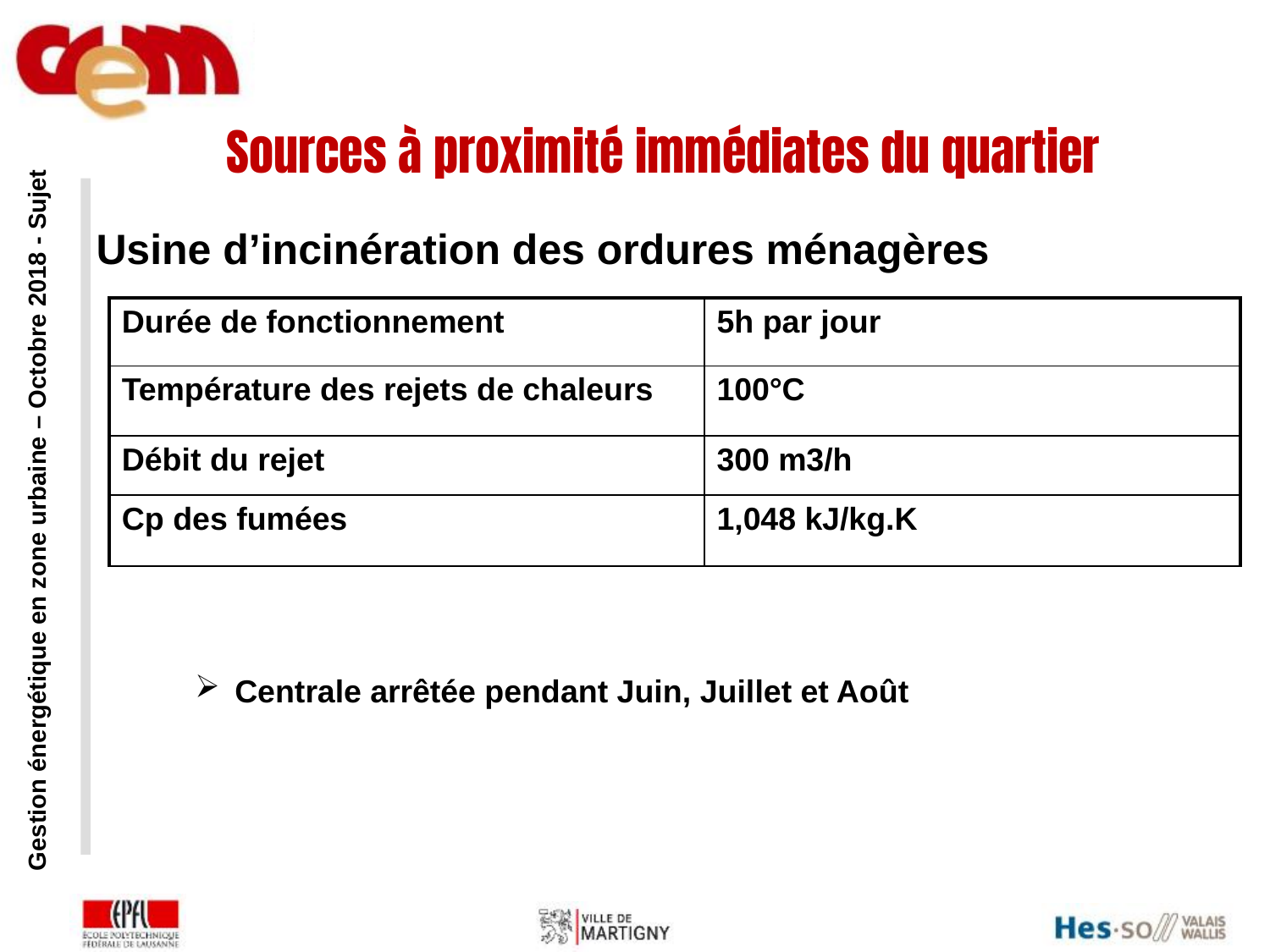

Sources à proximité immédiates du quartier
Usine d’incinération des ordures ménagères

| Durée de fonctionnement | 5h par jour |
| --- | --- |
| Température des rejets de chaleurs | 100°C |
| Débit du rejet | 300 m3/h |
| Cp des fumées | 1,048 kJ/kg.K |
Centrale arrêtée pendant Juin, Juillet et Août